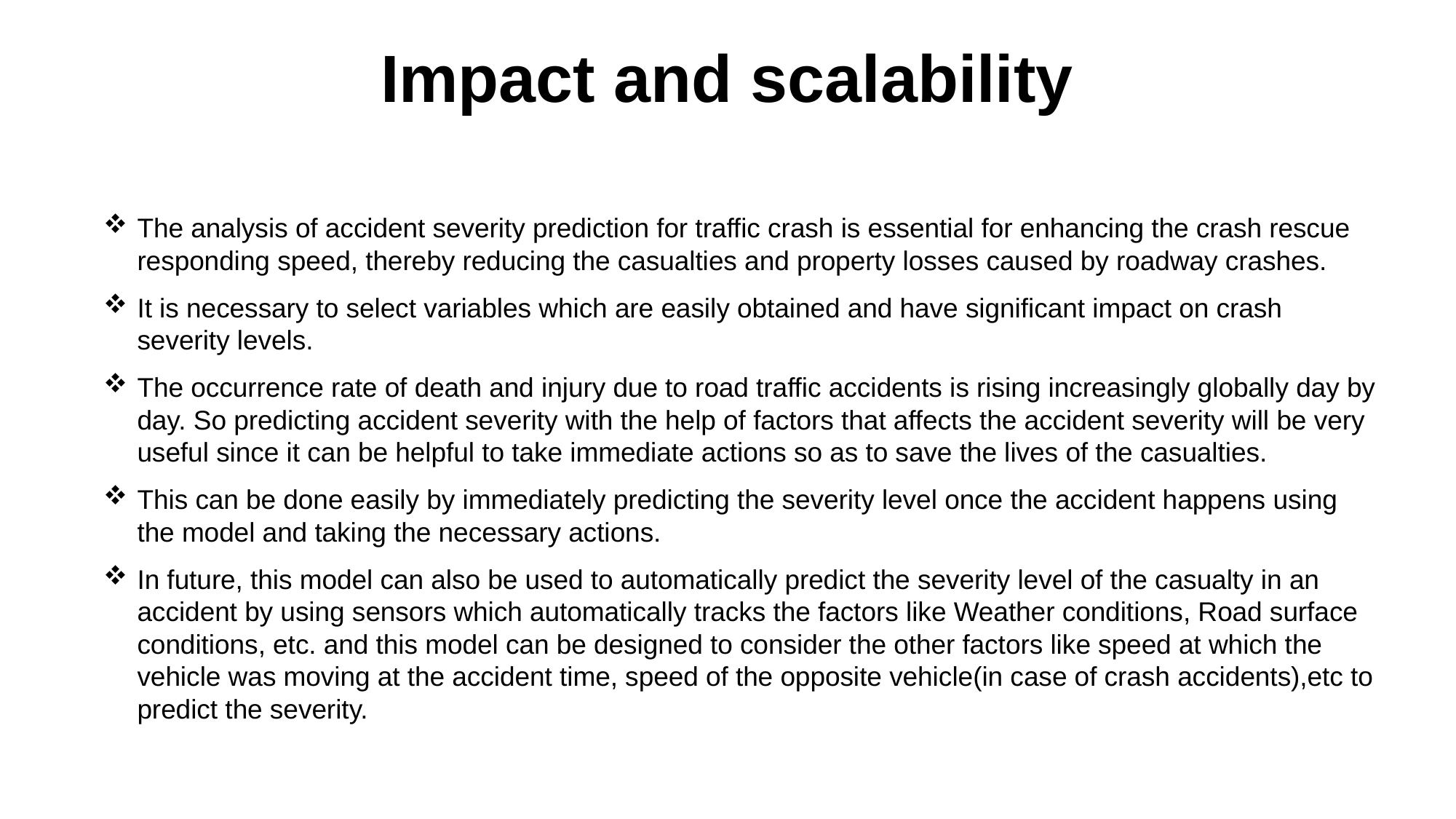

# Impact and scalability
The analysis of accident severity prediction for traffic crash is essential for enhancing the crash rescue responding speed, thereby reducing the casualties and property losses caused by roadway crashes.
It is necessary to select variables which are easily obtained and have significant impact on crash severity levels.
The occurrence rate of death and injury due to road traffic accidents is rising increasingly globally day by day. So predicting accident severity with the help of factors that affects the accident severity will be very useful since it can be helpful to take immediate actions so as to save the lives of the casualties.
This can be done easily by immediately predicting the severity level once the accident happens using the model and taking the necessary actions.
In future, this model can also be used to automatically predict the severity level of the casualty in an accident by using sensors which automatically tracks the factors like Weather conditions, Road surface conditions, etc. and this model can be designed to consider the other factors like speed at which the vehicle was moving at the accident time, speed of the opposite vehicle(in case of crash accidents),etc to predict the severity.